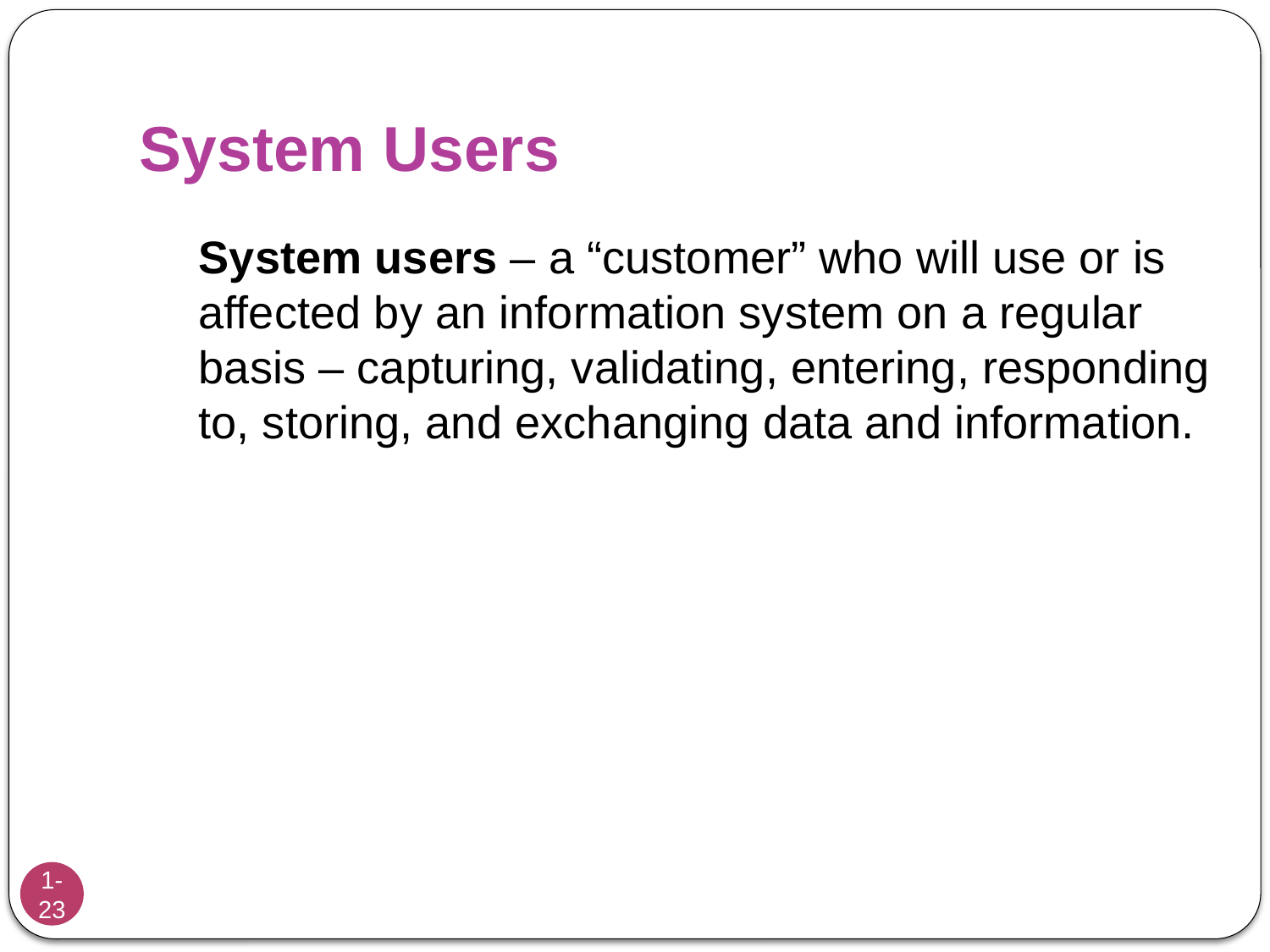

# System Users
	System users – a “customer” who will use or is affected by an information system on a regular basis – capturing, validating, entering, responding to, storing, and exchanging data and information.
1-23